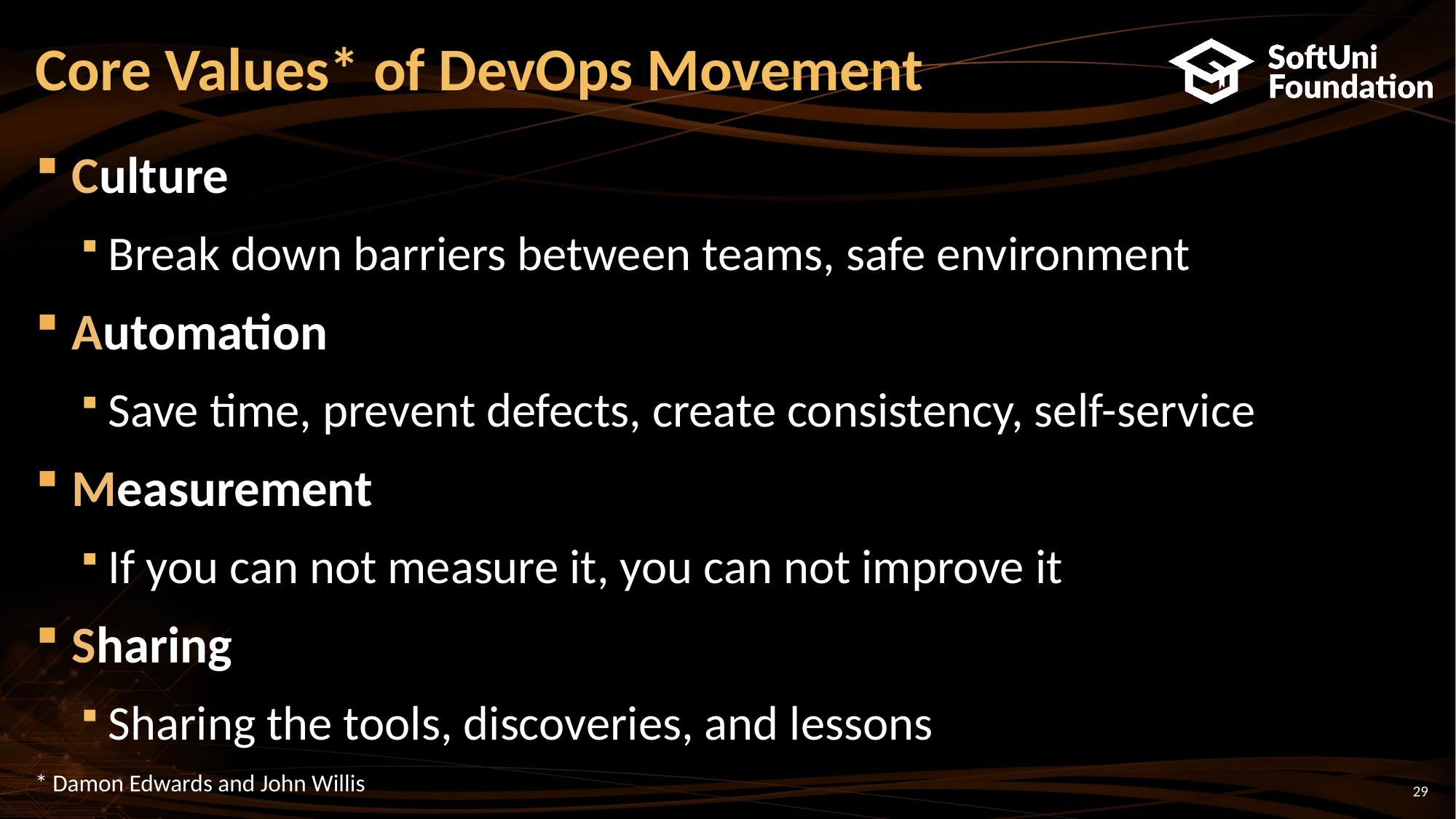

# Core Values* of DevOps Movement
Culture
Break down barriers between teams, safe environment
Automation
Save time, prevent defects, create consistency, self-service
Measurement
If you can not measure it, you can not improve it
Sharing
Sharing the tools, discoveries, and lessons
* Damon Edwards and John Willis
29